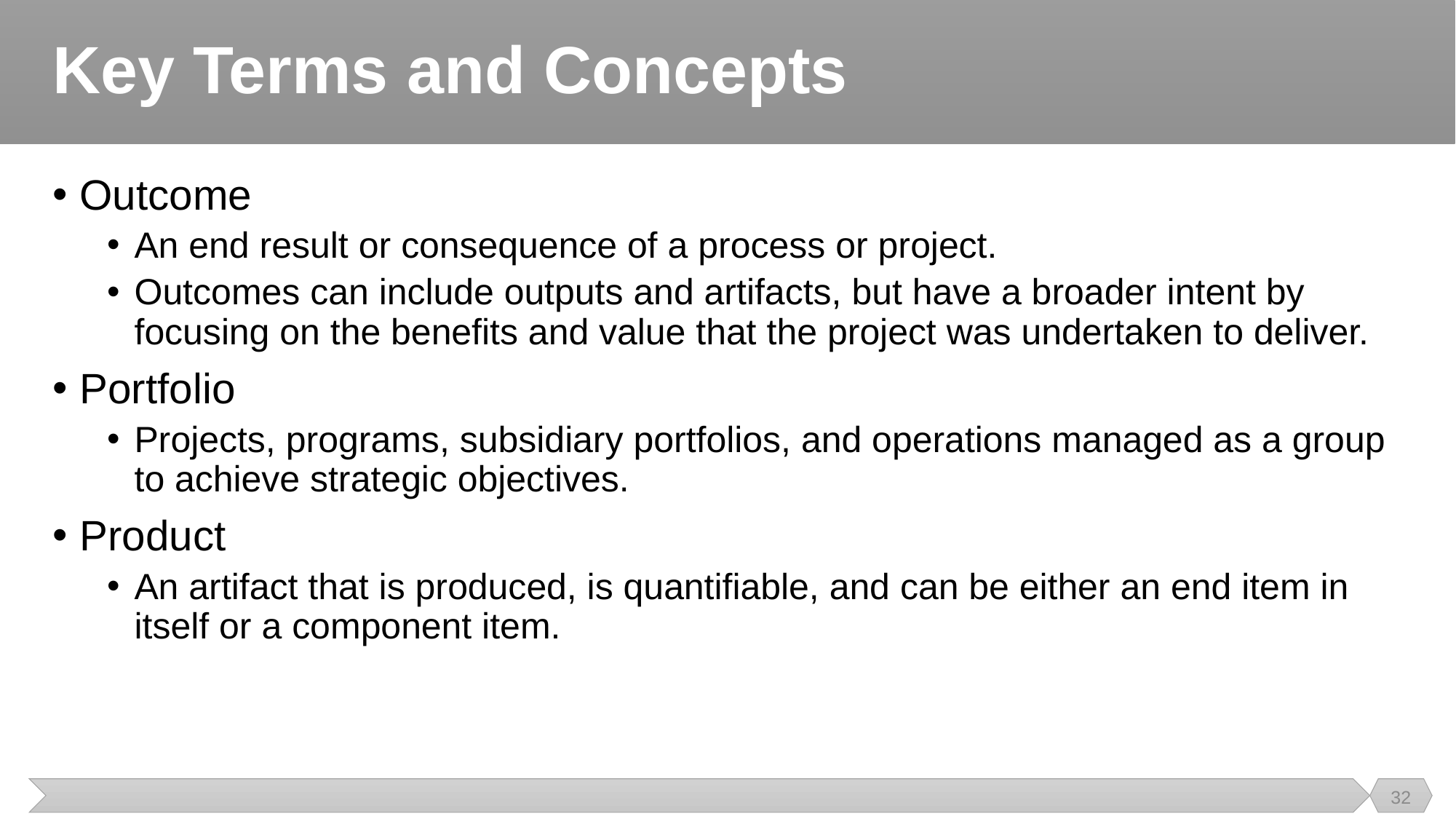

# Key Terms and Concepts
Outcome
An end result or consequence of a process or project.
Outcomes can include outputs and artifacts, but have a broader intent by focusing on the benefits and value that the project was undertaken to deliver.
Portfolio
Projects, programs, subsidiary portfolios, and operations managed as a group to achieve strategic objectives.
Product
An artifact that is produced, is quantifiable, and can be either an end item in itself or a component item.
32